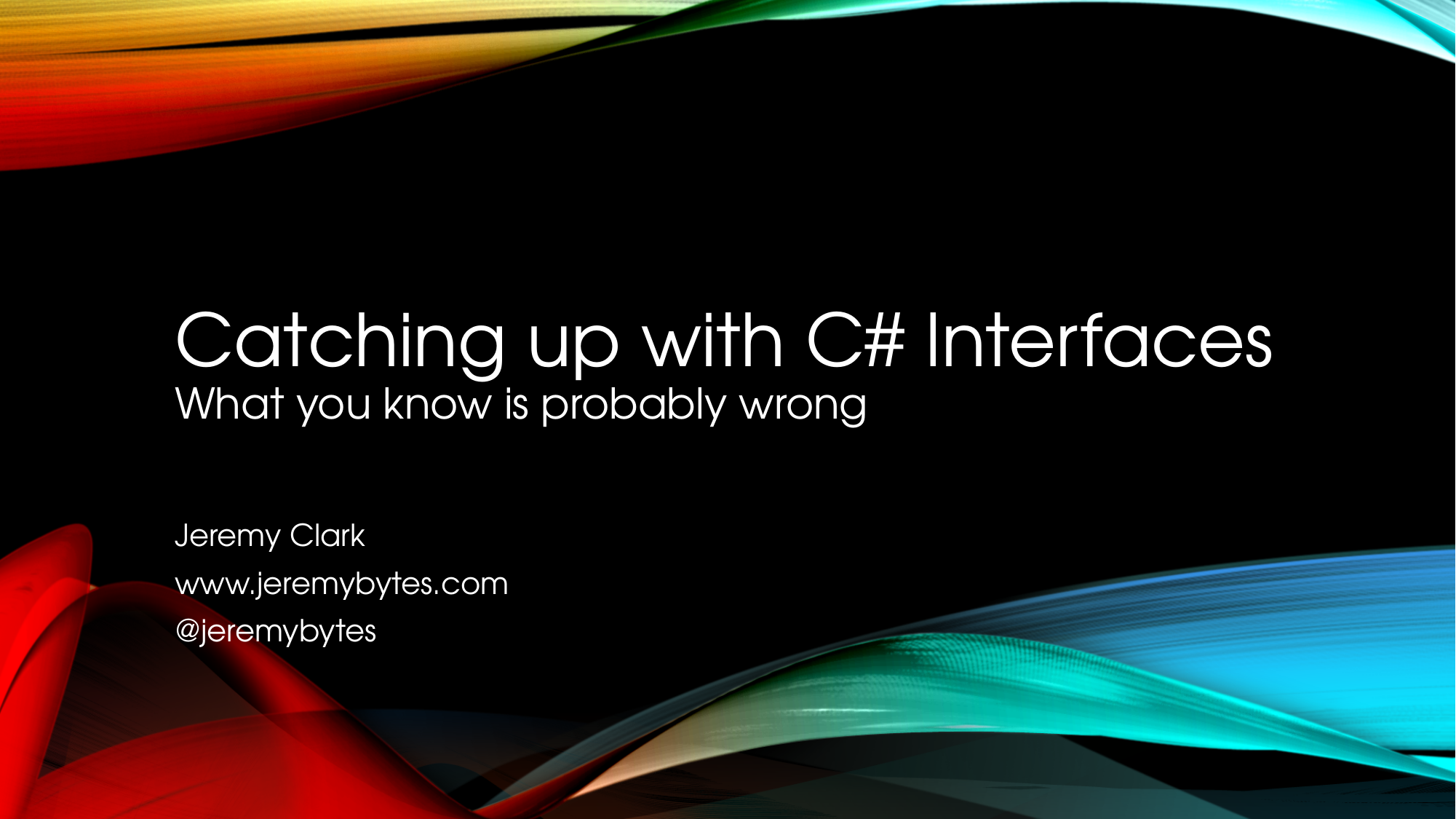

# Catching up with C# Interfaces What you know is probably wrong
Jeremy Clark
www.jeremybytes.com
@jeremybytes